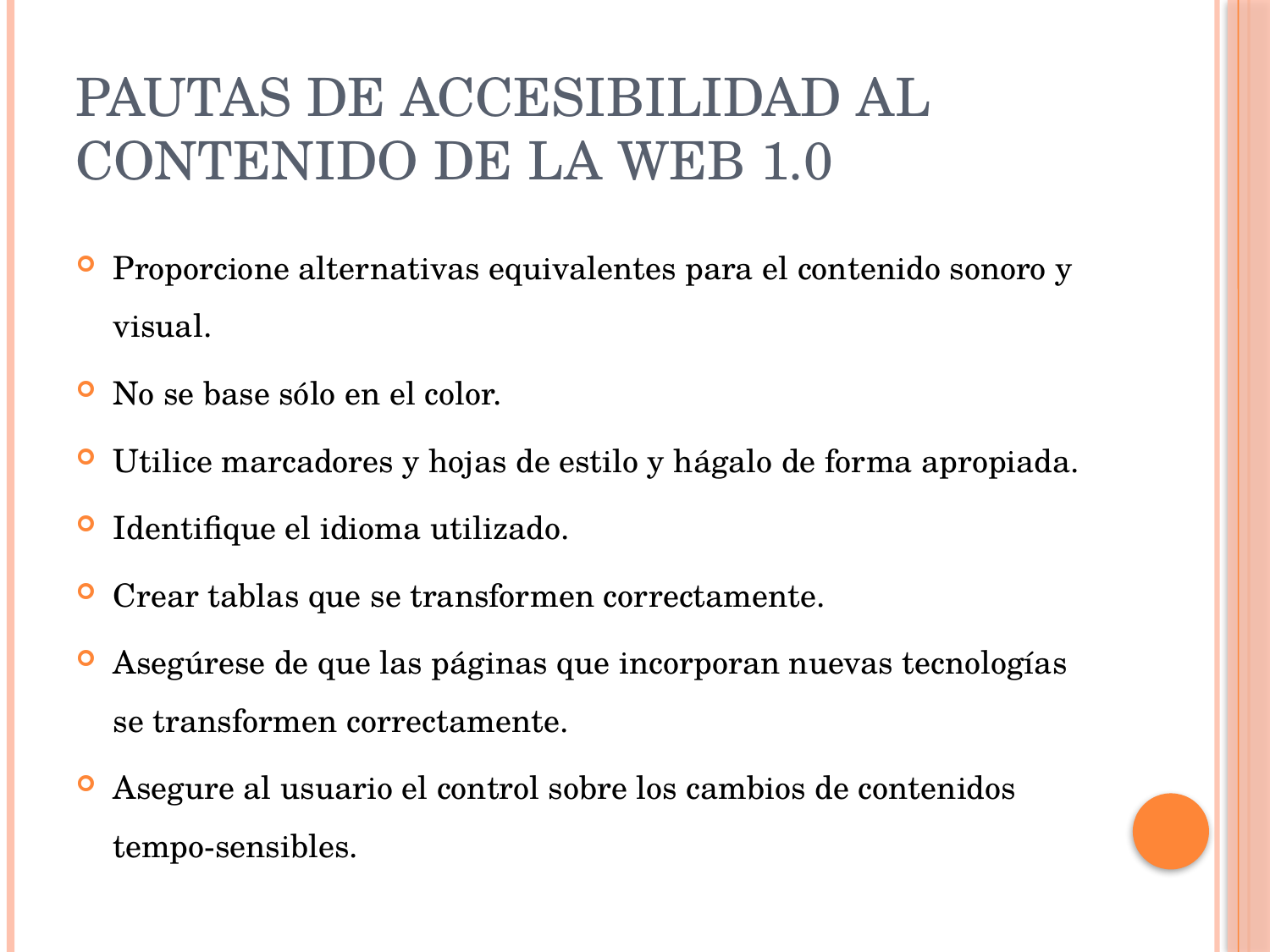

# Pautas de Accesibilidad al Contenido de la Web 1.0
Proporcione alternativas equivalentes para el contenido sonoro y visual.
No se base sólo en el color.
Utilice marcadores y hojas de estilo y hágalo de forma apropiada.
Identifique el idioma utilizado.
Crear tablas que se transformen correctamente.
Asegúrese de que las páginas que incorporan nuevas tecnologías se transformen correctamente.
Asegure al usuario el control sobre los cambios de contenidos tempo-sensibles.